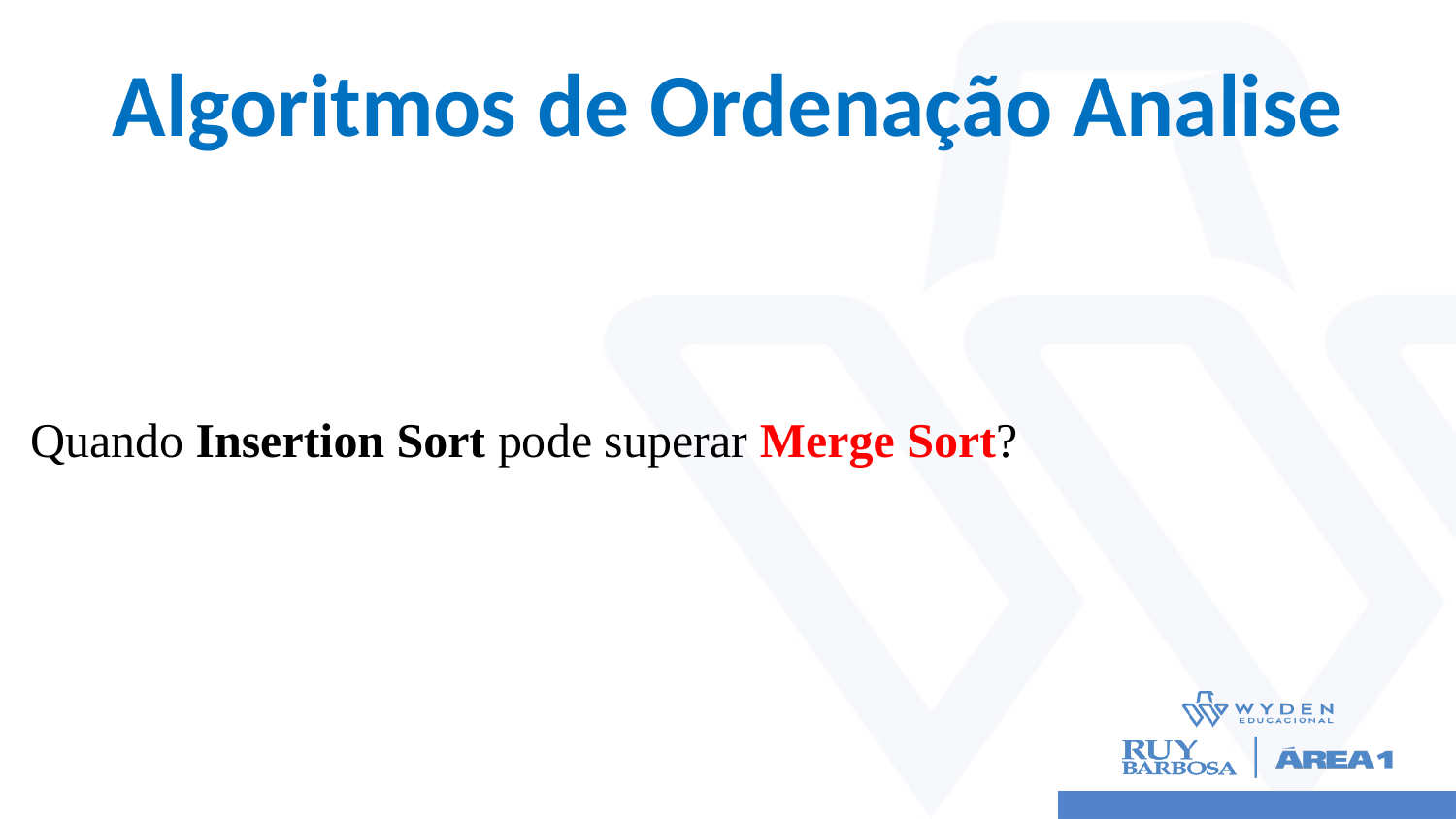

# Algoritmos de Ordenação Analise

Quando Insertion Sort pode superar Merge Sort?